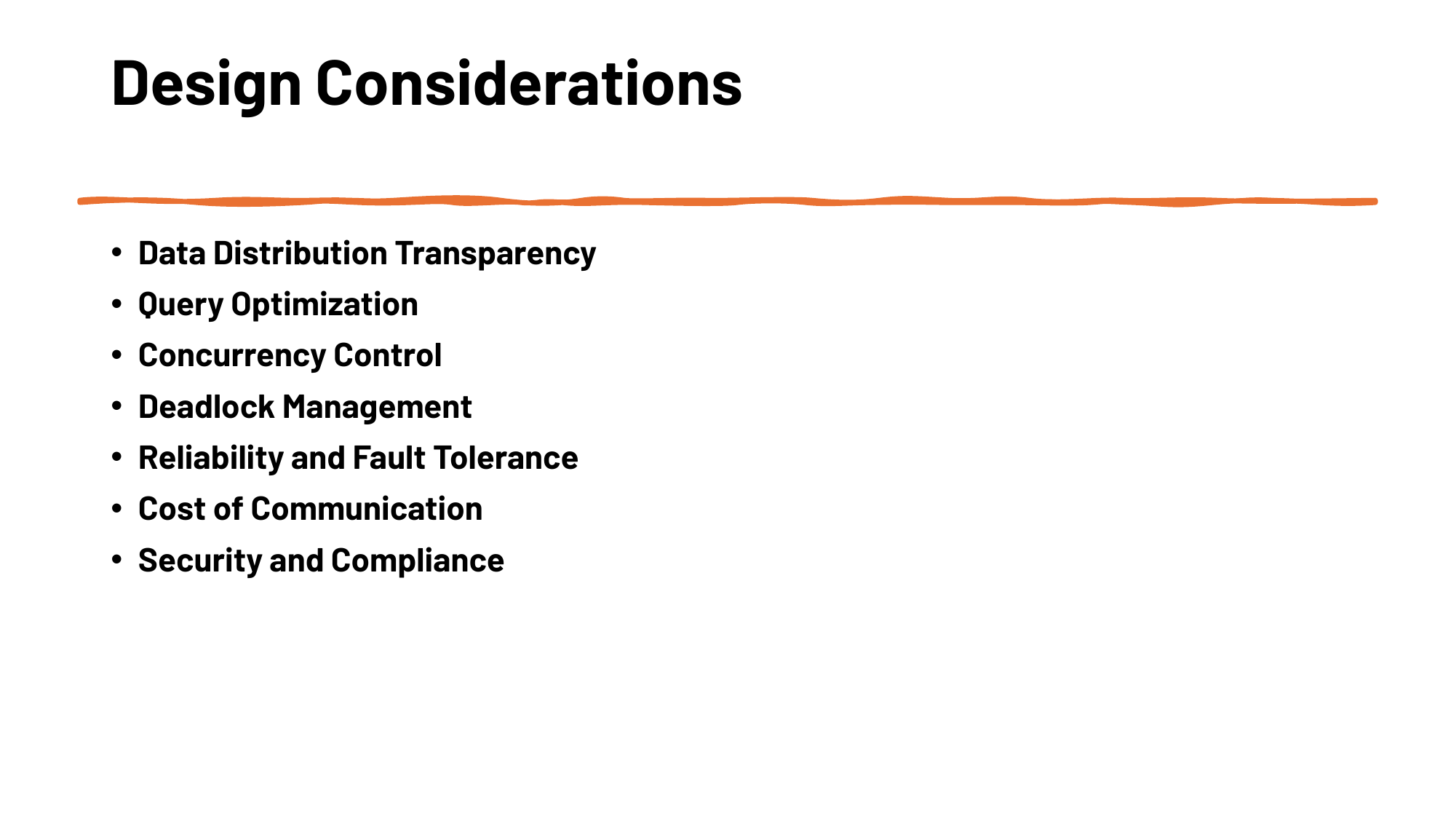

# Design Considerations

Data Distribution Transparency
Query Optimization
Concurrency Control
Deadlock Management
Reliability and Fault Tolerance
Cost of Communication
Security and Compliance